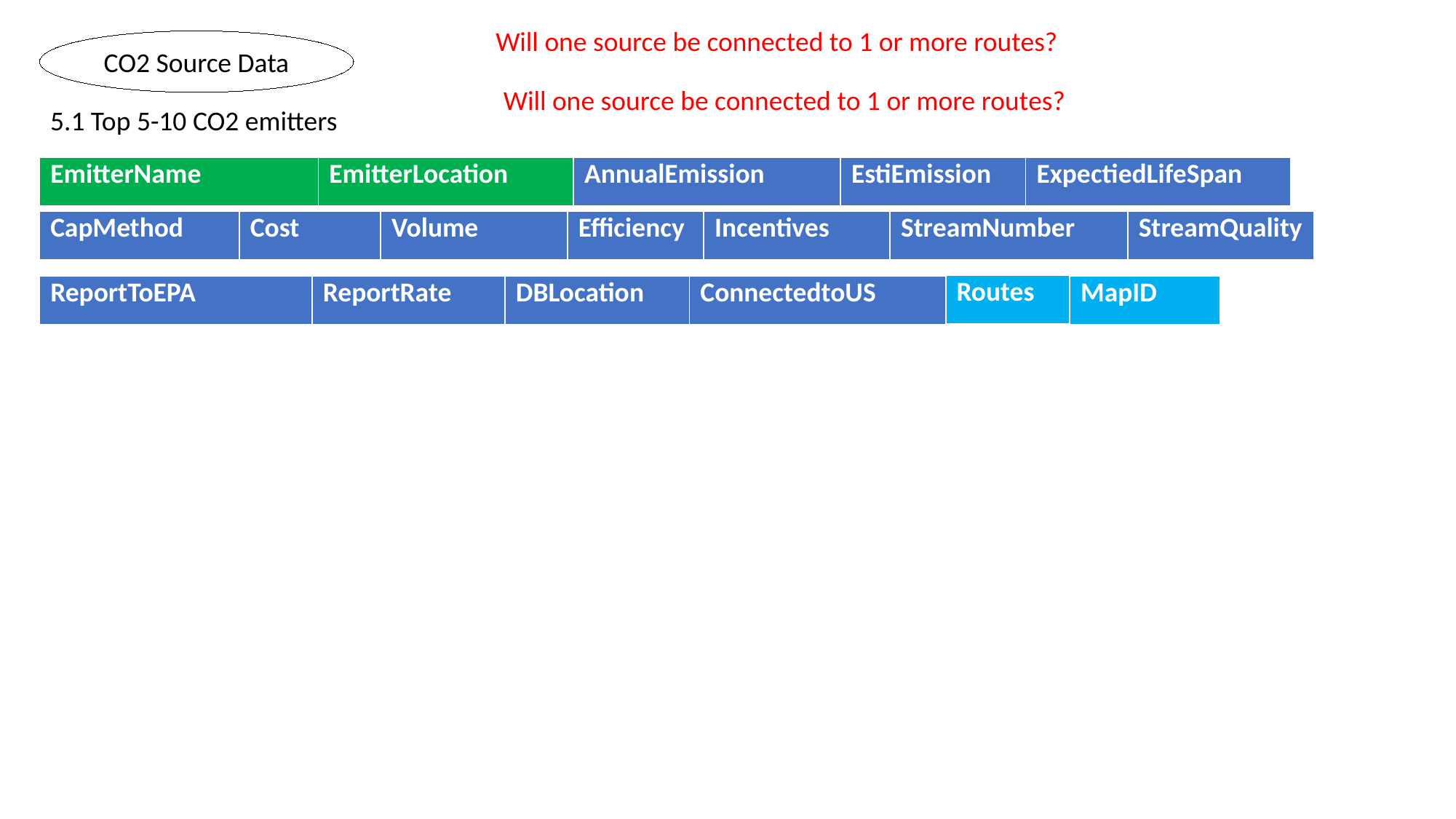

Will one source be connected to 1 or more routes?
CO2 Source Data
Will one source be connected to 1 or more routes?
5.1 Top 5-10 CO2 emitters
| EmitterName | EmitterLocation | AnnualEmission | EstiEmission | ExpectiedLifeSpan |
| --- | --- | --- | --- | --- |
| CapMethod | Cost | Volume | Efficiency | Incentives | StreamNumber | StreamQuality |
| --- | --- | --- | --- | --- | --- | --- |
| Routes |
| --- |
| ReportToEPA | ReportRate | DBLocation | ConnectedtoUS |
| --- | --- | --- | --- |
| MapID |
| --- |